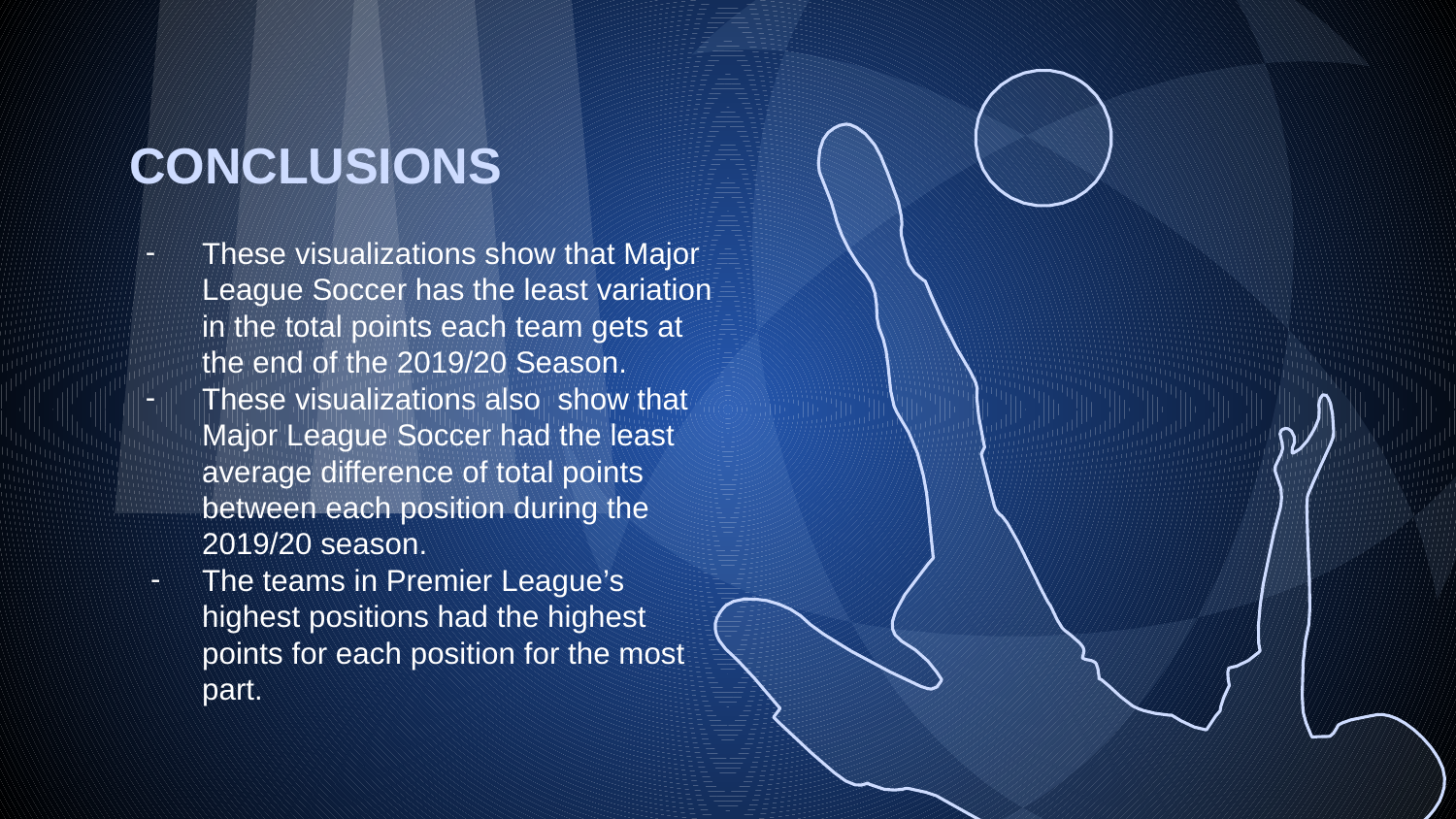

# CONCLUSIONS
These visualizations show that Major League Soccer has the least variation in the total points each team gets at the end of the 2019/20 Season.
These visualizations also  show that Major League Soccer had the least average difference of total points between each position during the 2019/20 season.
The teams in Premier League’s highest positions had the highest points for each position for the most part.